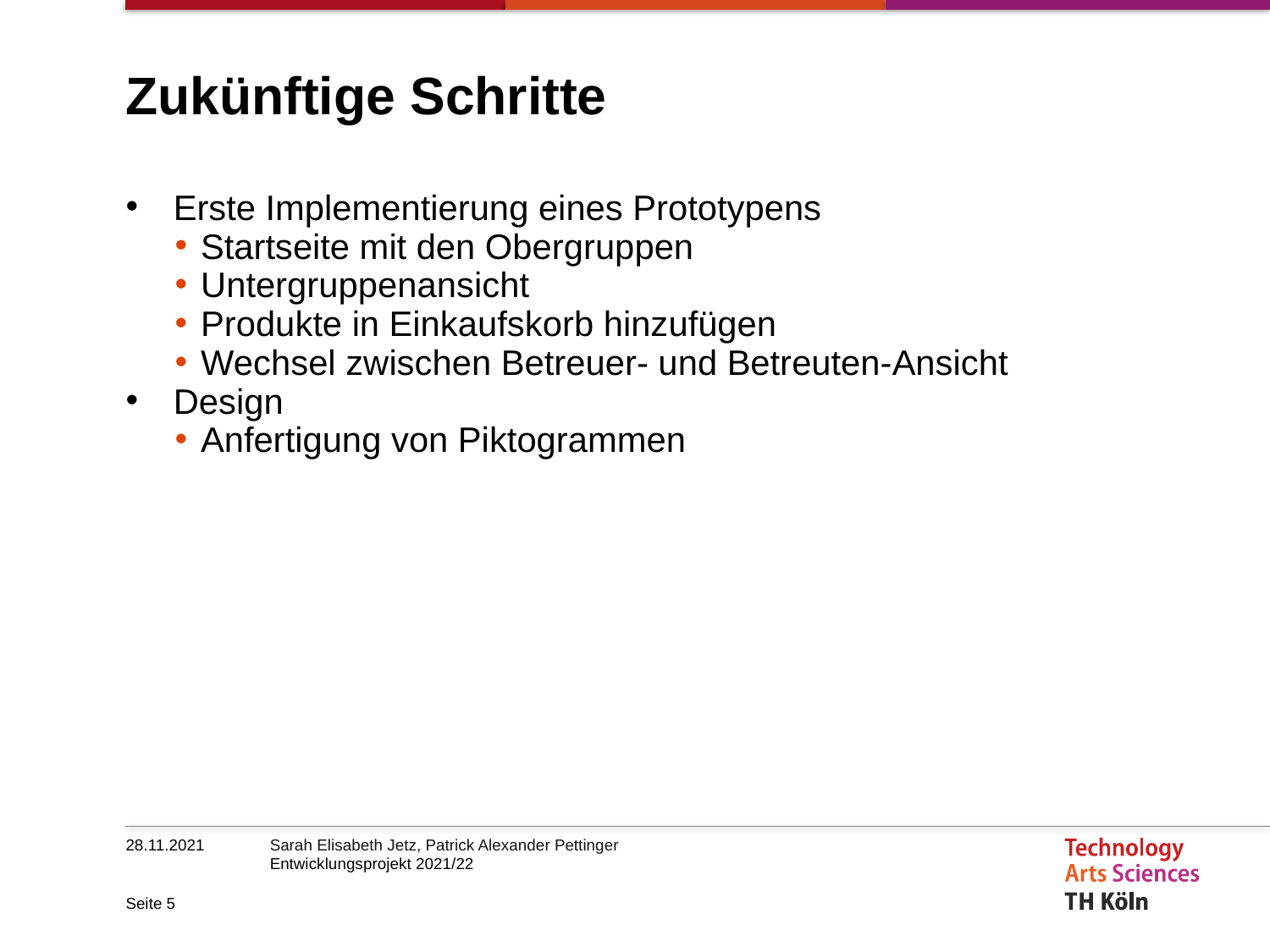

# Zukünftige Schritte
Erste Implementierung eines Prototypens
Startseite mit den Obergruppen
Untergruppenansicht
Produkte in Einkaufskorb hinzufügen
Wechsel zwischen Betreuer- und Betreuten-Ansicht
Design
Anfertigung von Piktogrammen

28.11.2021
Seite 5